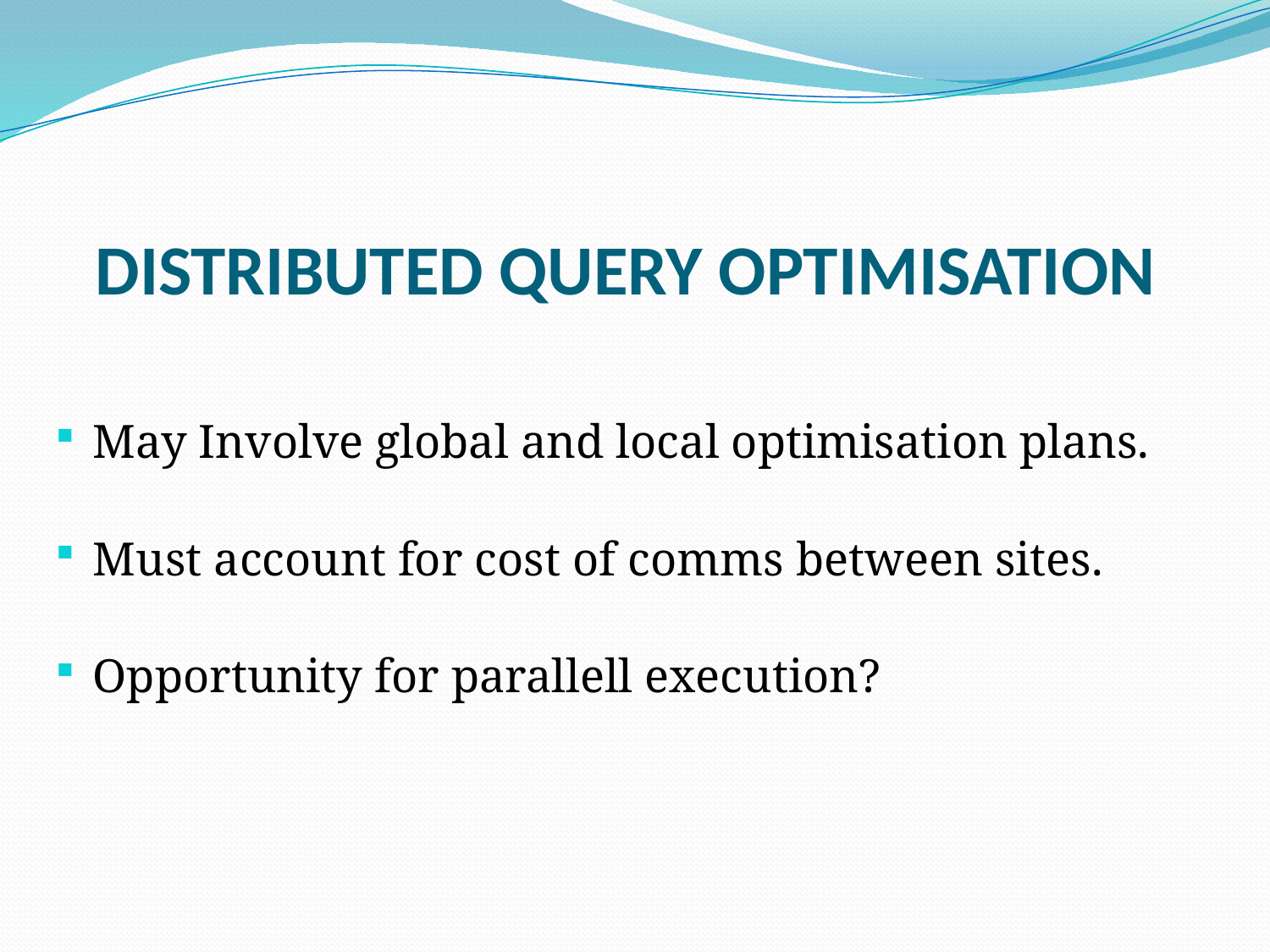

# DISTRIBUTED QUERY OPTIMISATION
May Involve global and local optimisation plans.

Must account for cost of comms between sites.

Opportunity for parallell execution?